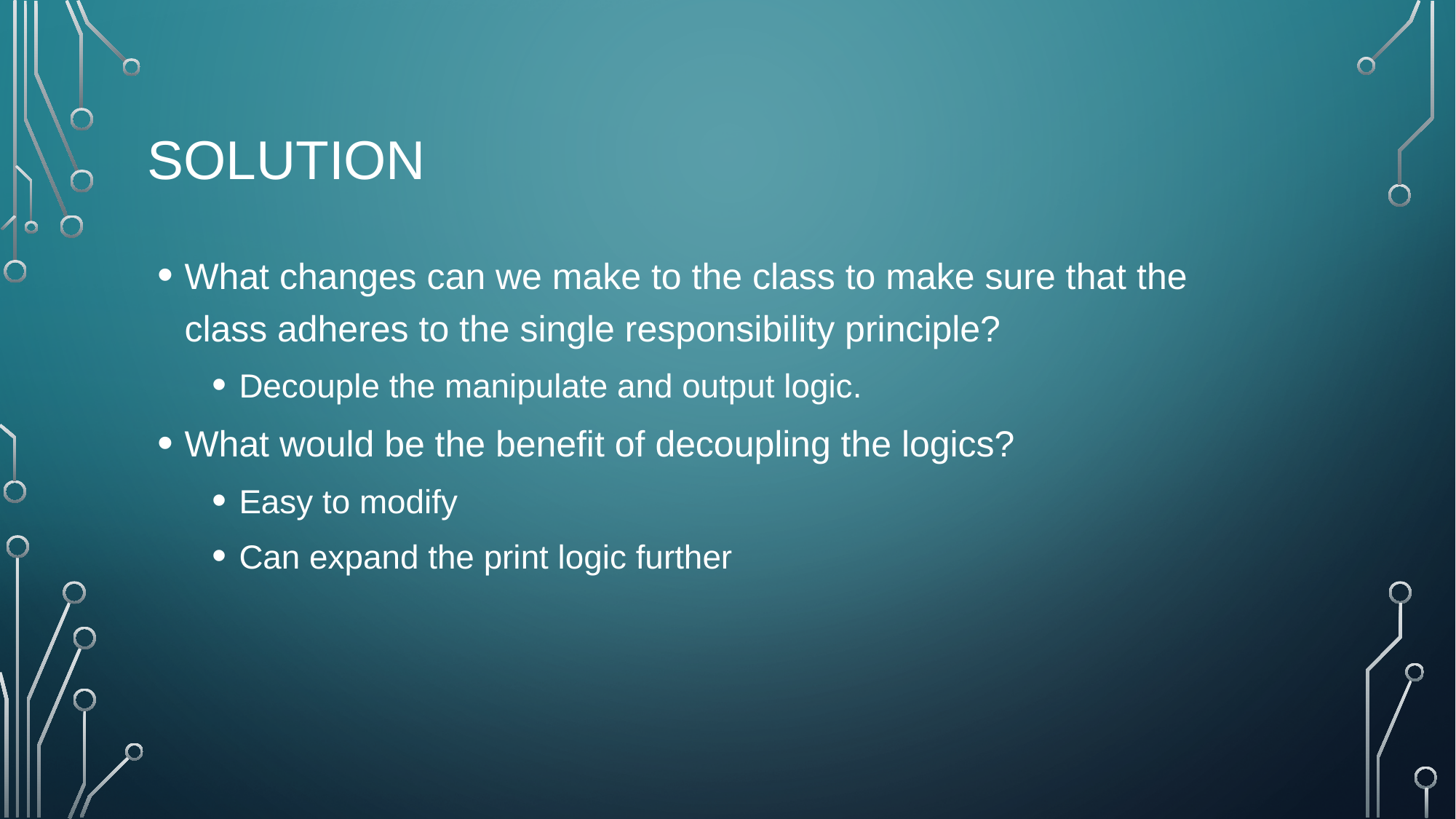

# Solution
What changes can we make to the class to make sure that the class adheres to the single responsibility principle?
Decouple the manipulate and output logic.
What would be the benefit of decoupling the logics?
Easy to modify
Can expand the print logic further